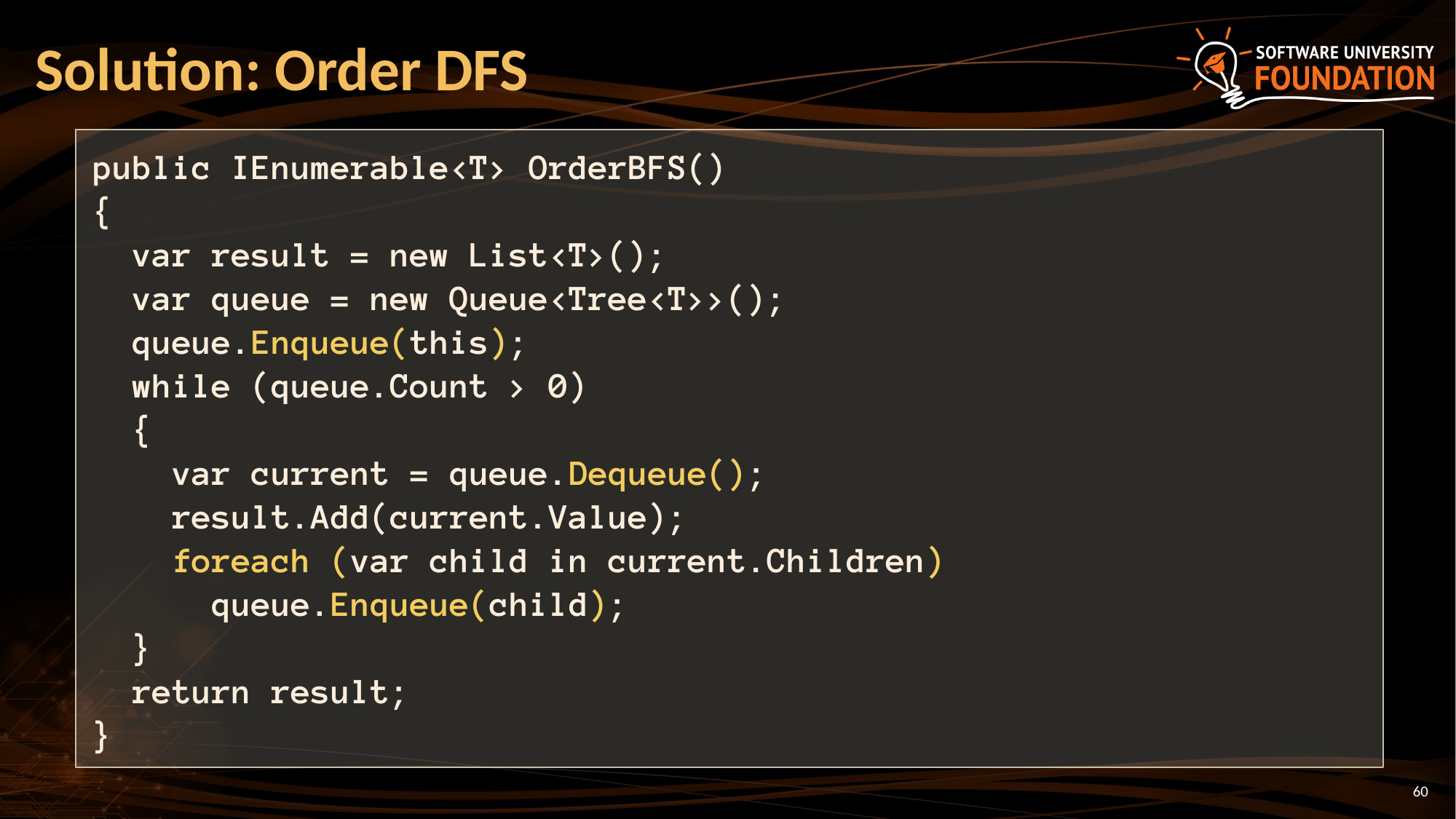

# Solution: Order DFS
public IEnumerable<T> OrderBFS()
{
  var result = new List<T>();
  var queue = new Queue<Tree<T>>();
  queue.Enqueue(this);
  while (queue.Count > 0)
  {
    var current = queue.Dequeue();
    result.Add(current.Value);
    foreach (var child in current.Children)
      queue.Enqueue(child);
  }
  return result;
}
60